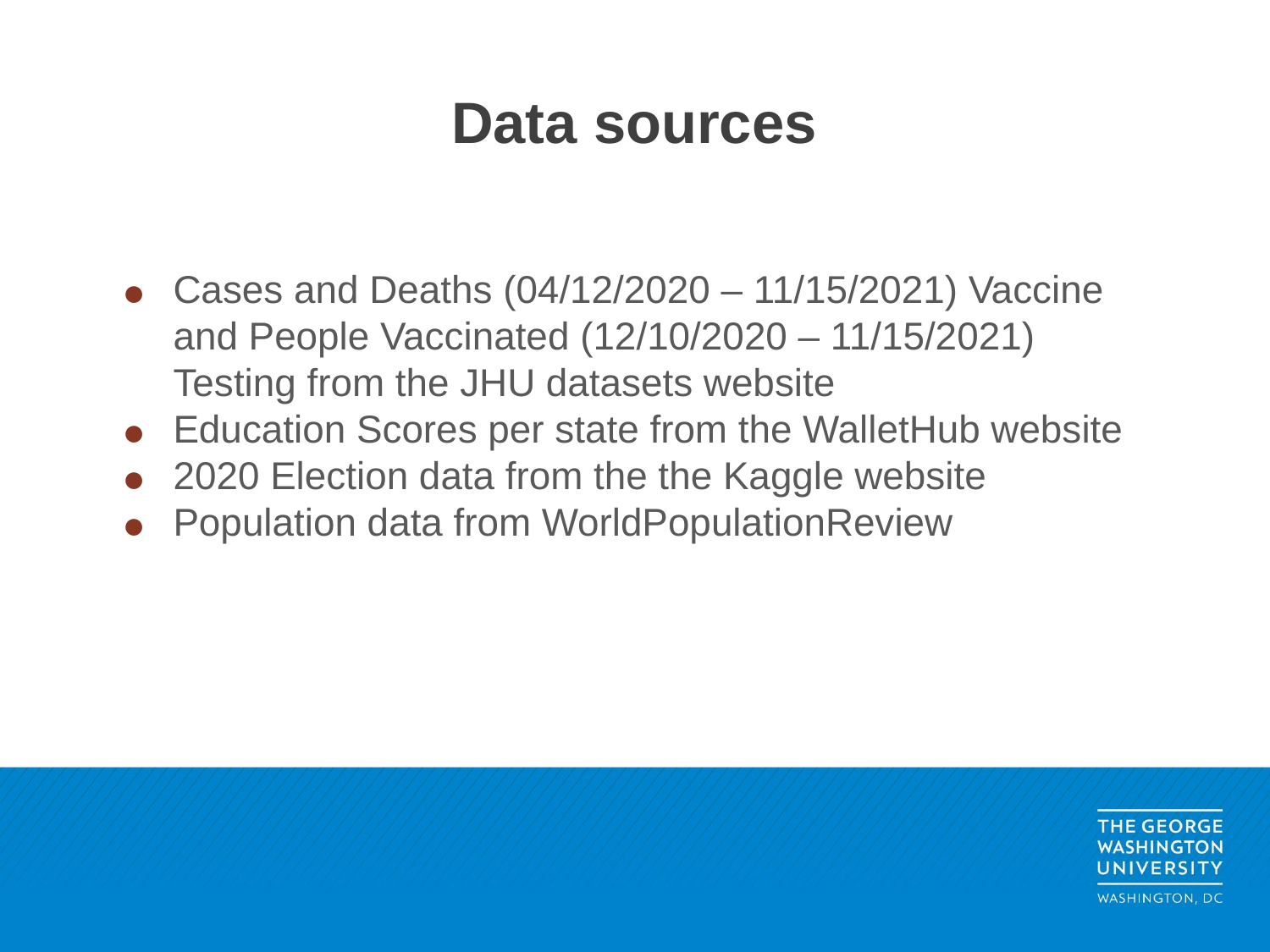

# Data sources
Cases and Deaths (04/12/2020 – 11/15/2021) Vaccine and People Vaccinated (12/10/2020 – 11/15/2021) Testing from the JHU datasets website
Education Scores per state from the WalletHub website
2020 Election data from the the Kaggle website
Population data from WorldPopulationReview